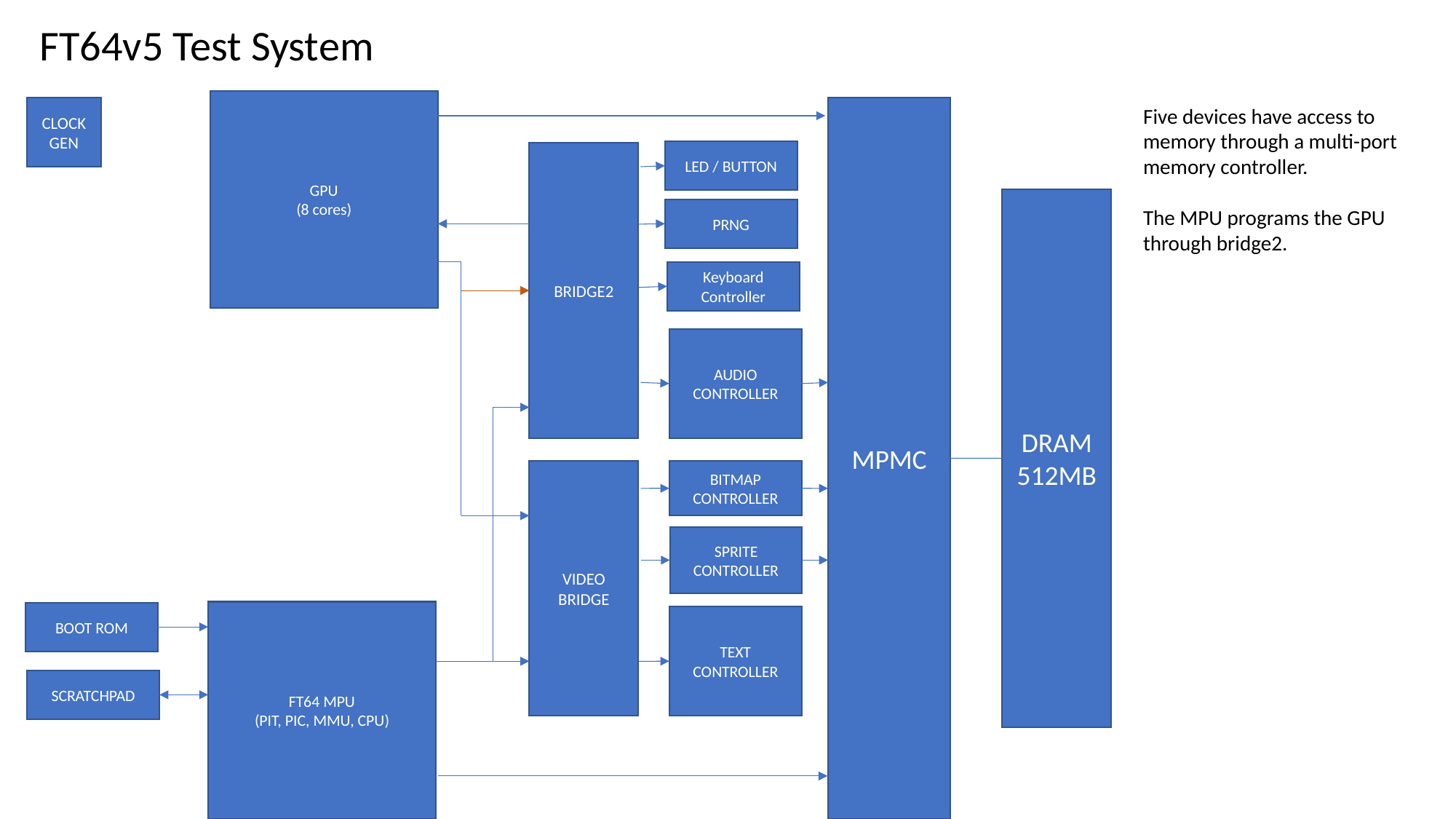

FT64v5 Test System
GPU
(8 cores)
Five devices have access to memory through a multi-port memory controller.

The MPU programs the GPU through bridge2.
CLOCK GEN
MPMC
LED / BUTTON
BRIDGE2
DRAM
512MB
PRNG
Keyboard
Controller
AUDIO
CONTROLLER
BITMAP
CONTROLLER
VIDEO BRIDGE
SPRITE
CONTROLLER
FT64 MPU
(PIT, PIC, MMU, CPU)
BOOT ROM
TEXT
CONTROLLER
SCRATCHPAD